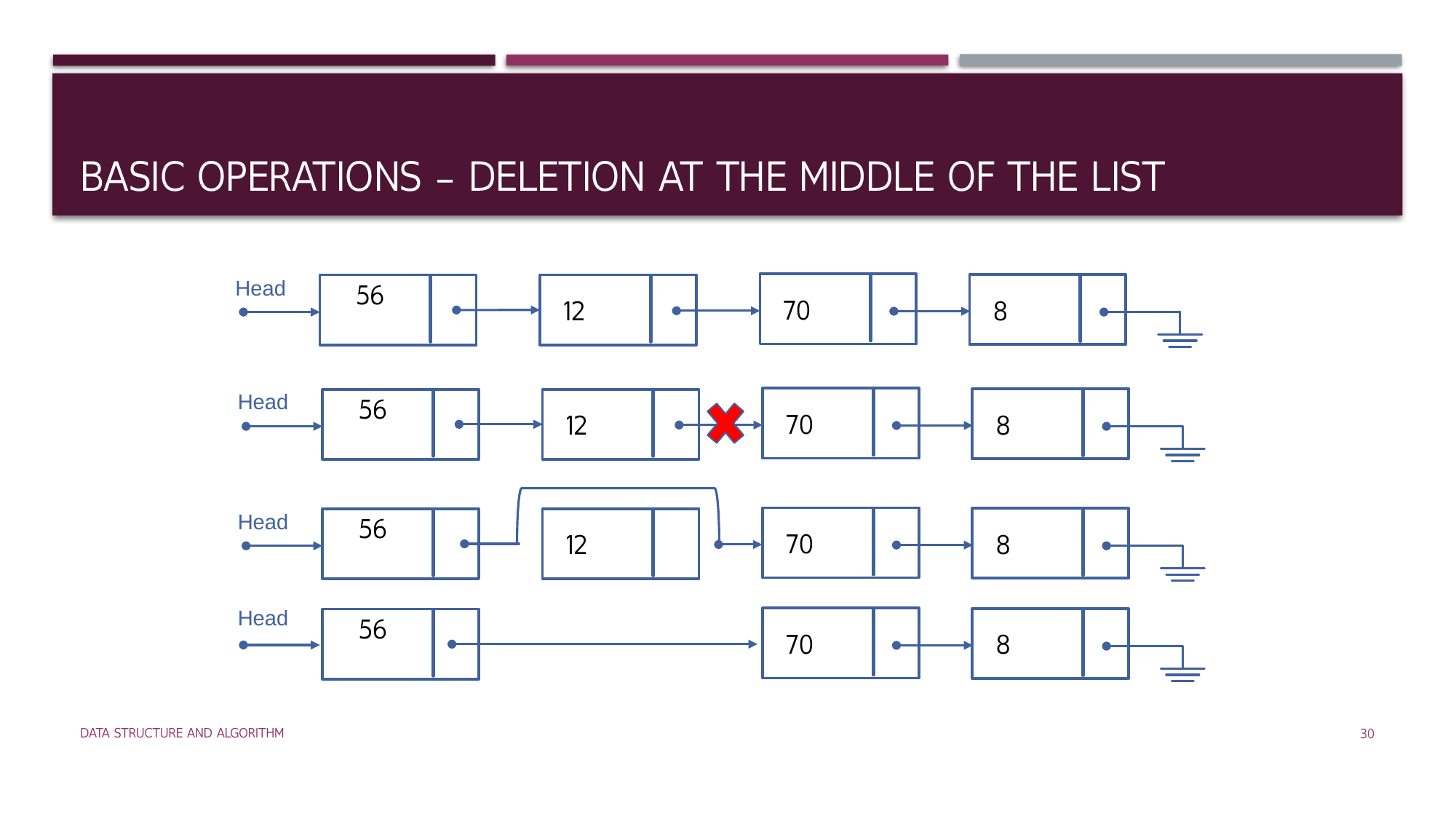

# Basic operations – deletion at the middle of the list
Head
70
8
56
12
Head
70
8
56
12

Head
70
8
56
12
Head
70
8
56
Data Structure and Algorithm
30